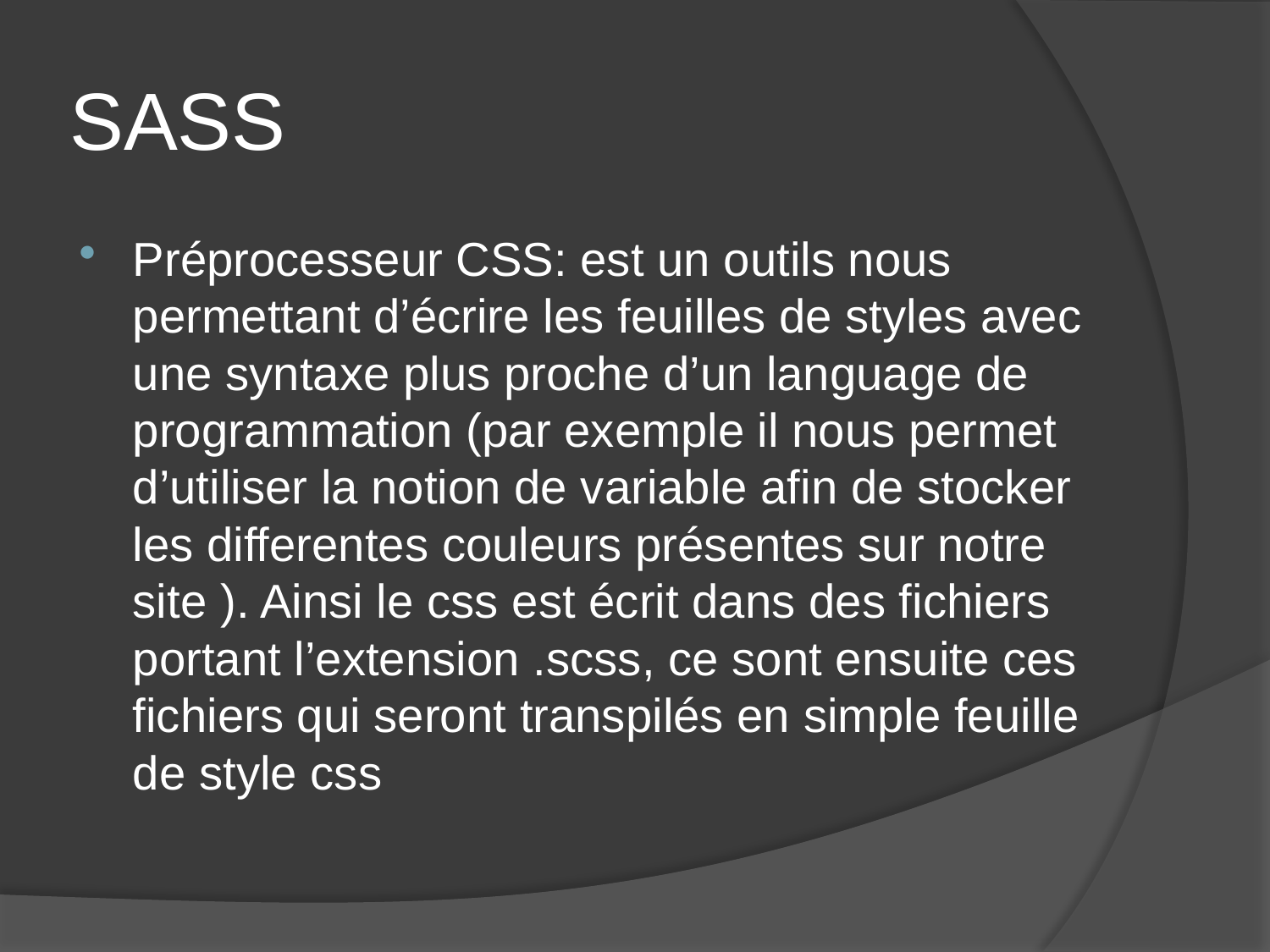

# SASS
Préprocesseur CSS: est un outils nous permettant d’écrire les feuilles de styles avec une syntaxe plus proche d’un language de programmation (par exemple il nous permet d’utiliser la notion de variable afin de stocker les differentes couleurs présentes sur notre site ). Ainsi le css est écrit dans des fichiers portant l’extension .scss, ce sont ensuite ces fichiers qui seront transpilés en simple feuille de style css